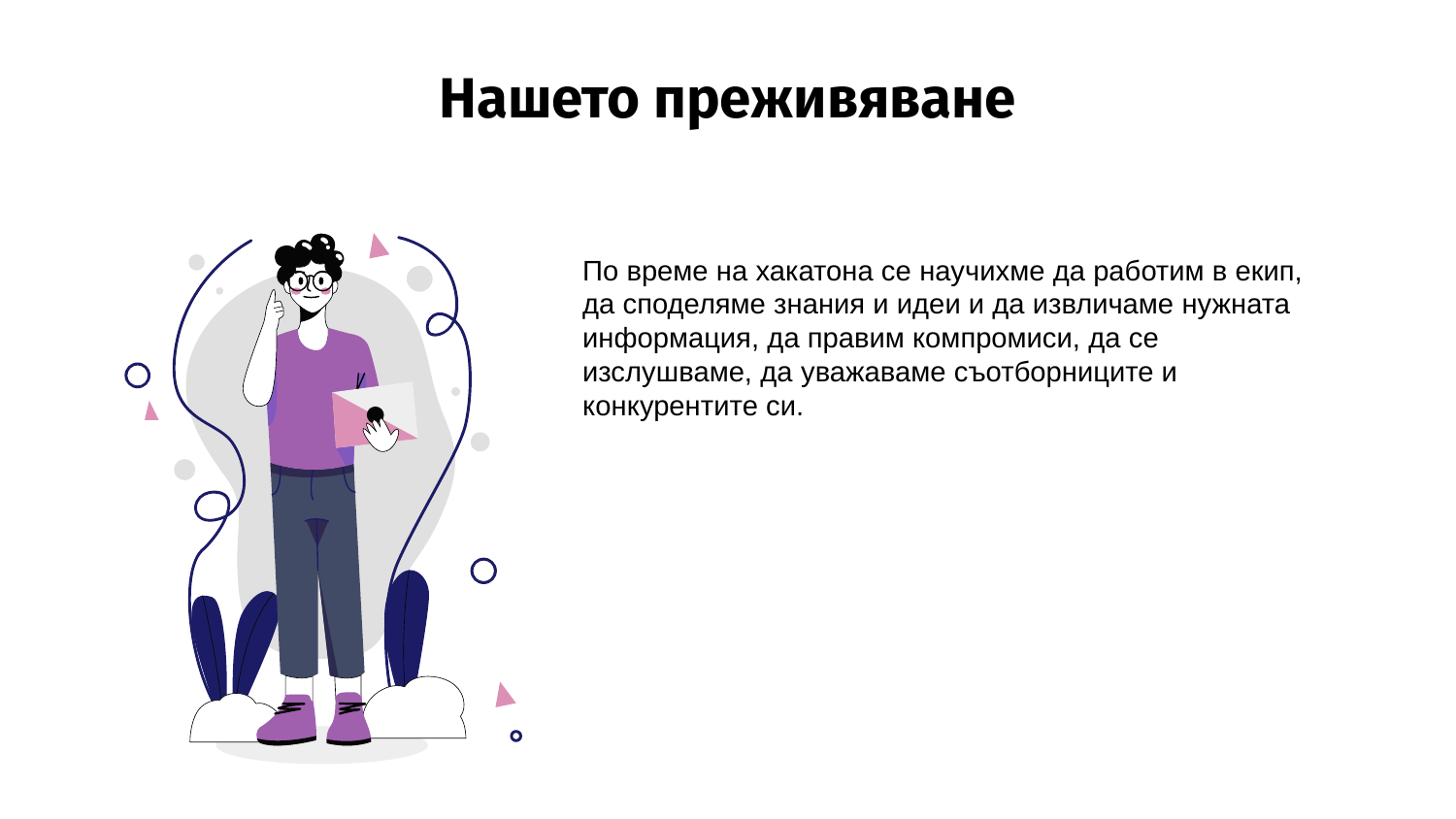

Нашето преживяване

По време на хакатона се научихме да работим в екип, да споделяме знания и идеи и да извличаме нужната информация, да правим компромиси, да се изслушваме, да уважаваме съотборниците и конкурентите си.